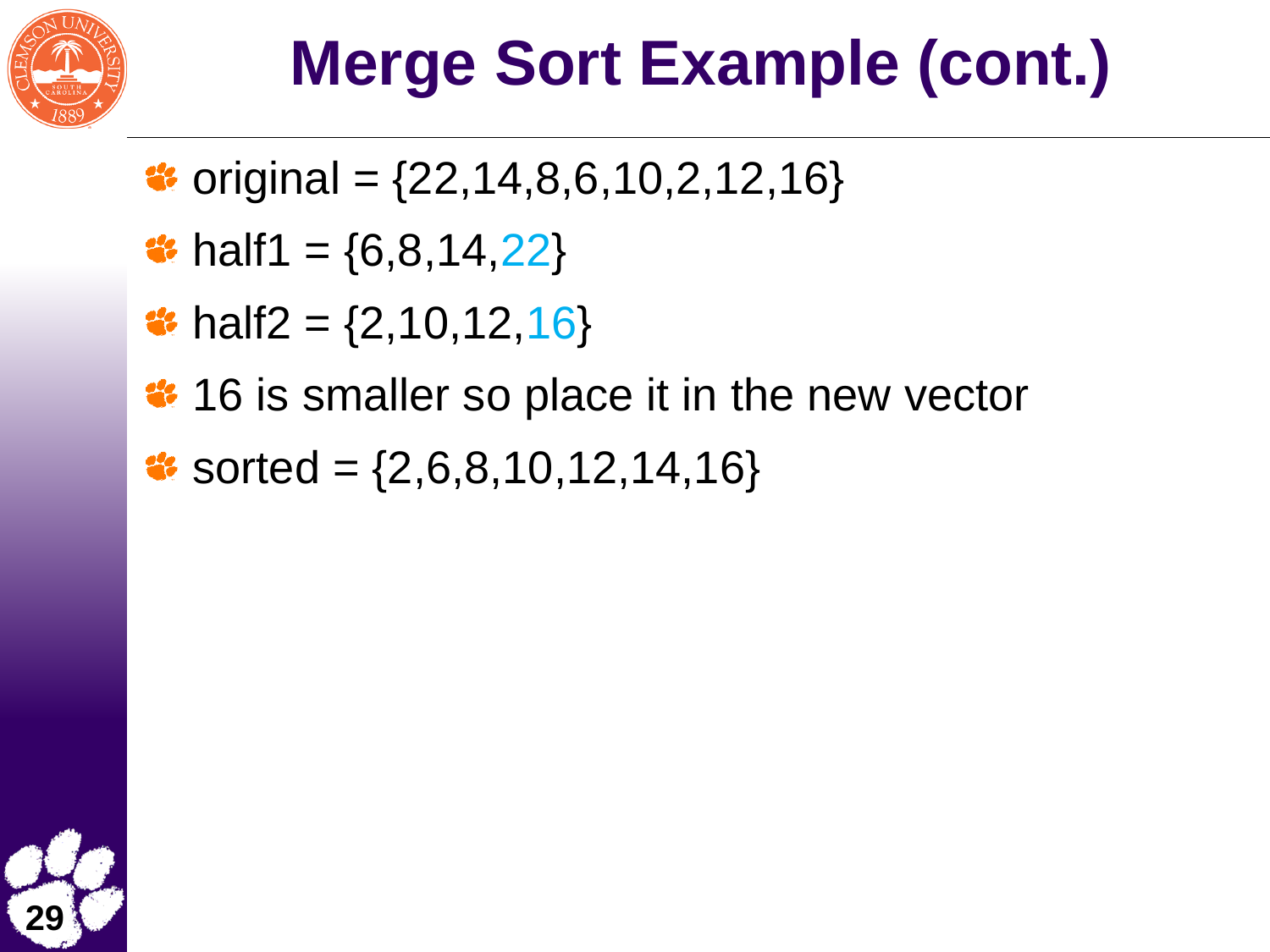

# Merge Sort Example (cont.)
original = {22,14,8,6,10,2,12,16}
half1 = {6,8,14,22}
half2 = {2,10,12,16}
16 is smaller so place it in the new vector
sorted = {2,6,8,10,12,14,16}